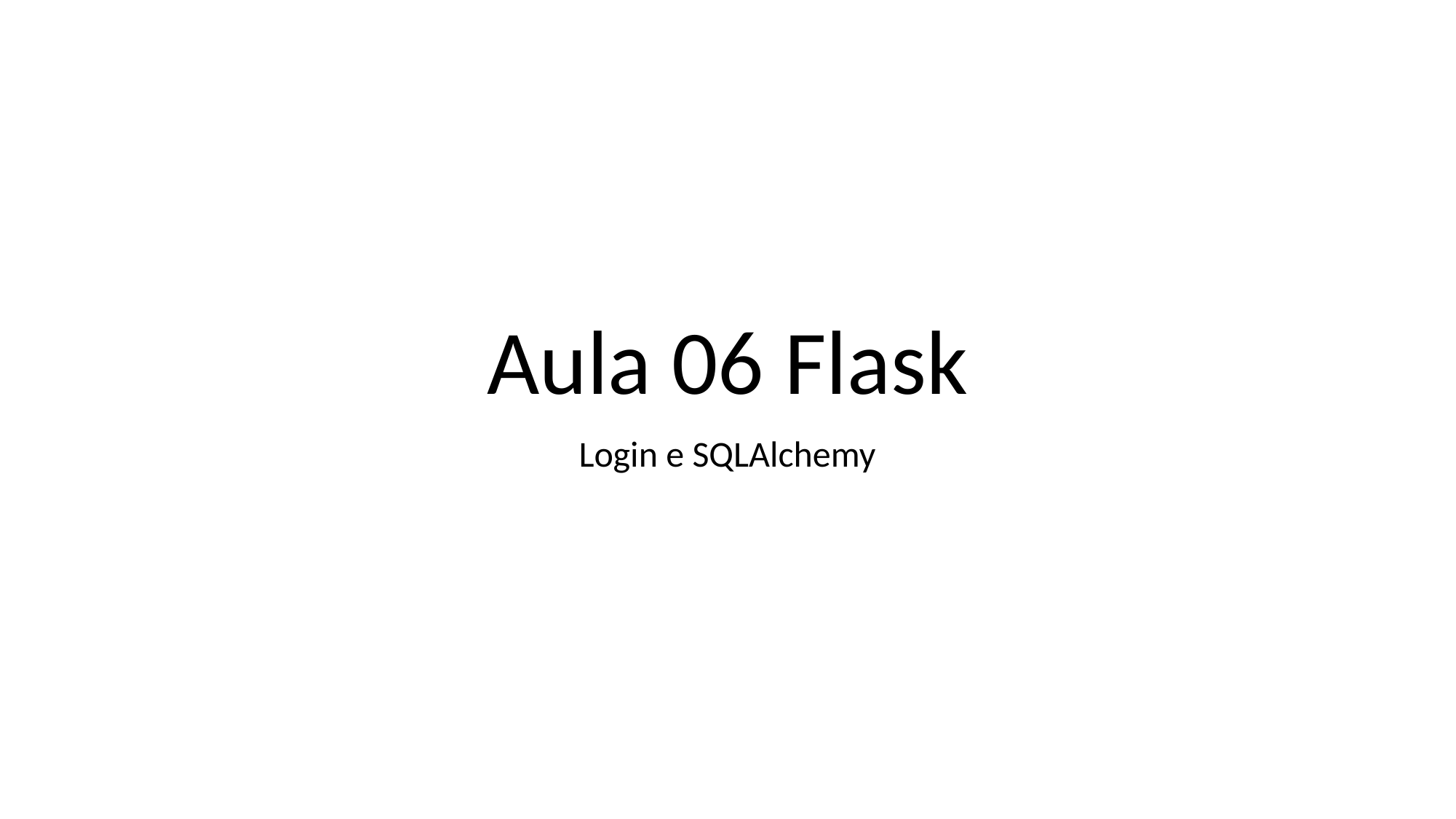

# Aula 06 Flask
Login e SQLAlchemy